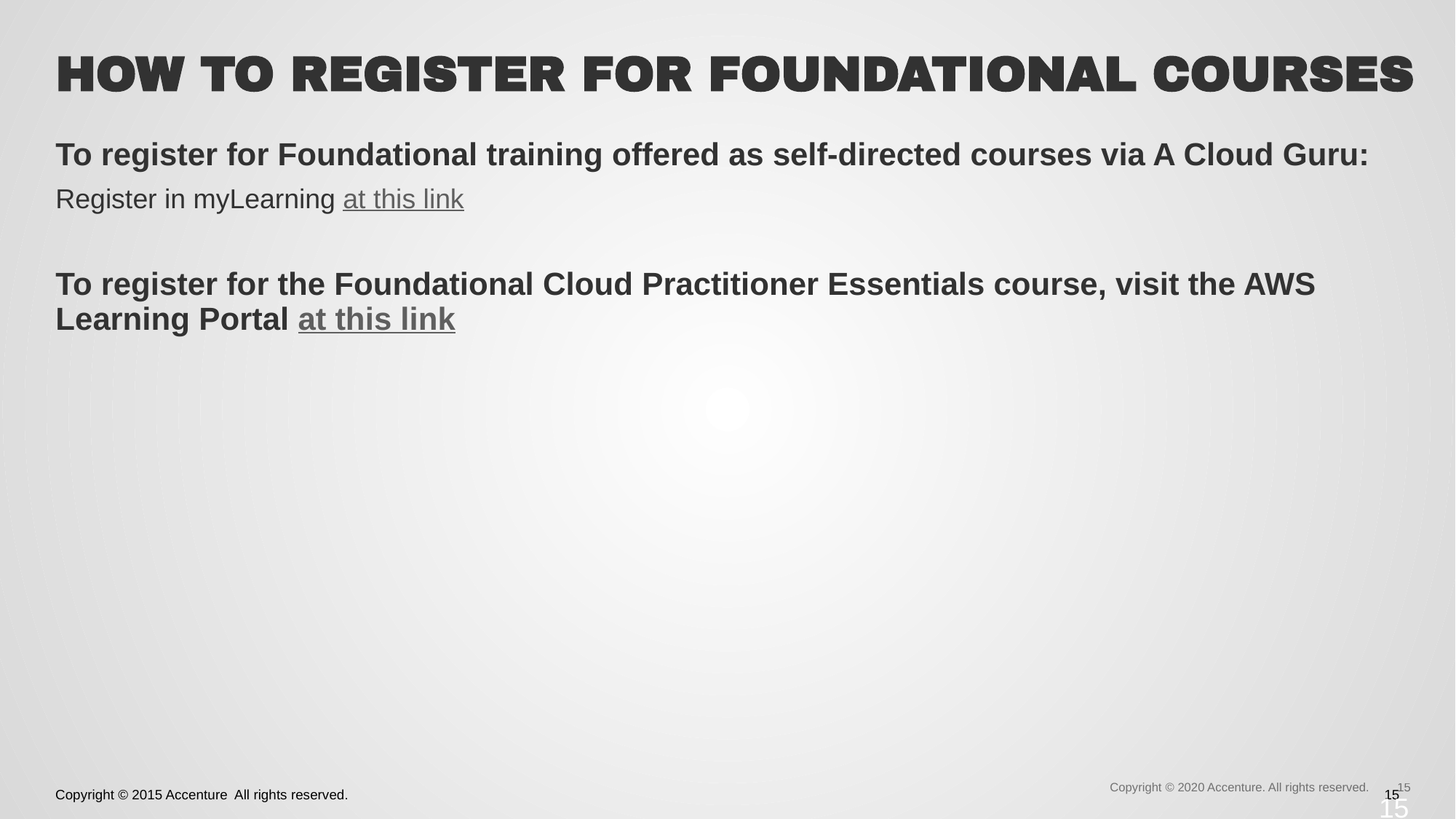

# How to register for foundational courses
To register for Foundational training offered as self-directed courses via A Cloud Guru:
Register in myLearning at this link

To register for the Foundational Cloud Practitioner Essentials course, visit the AWS Learning Portal at this link

15